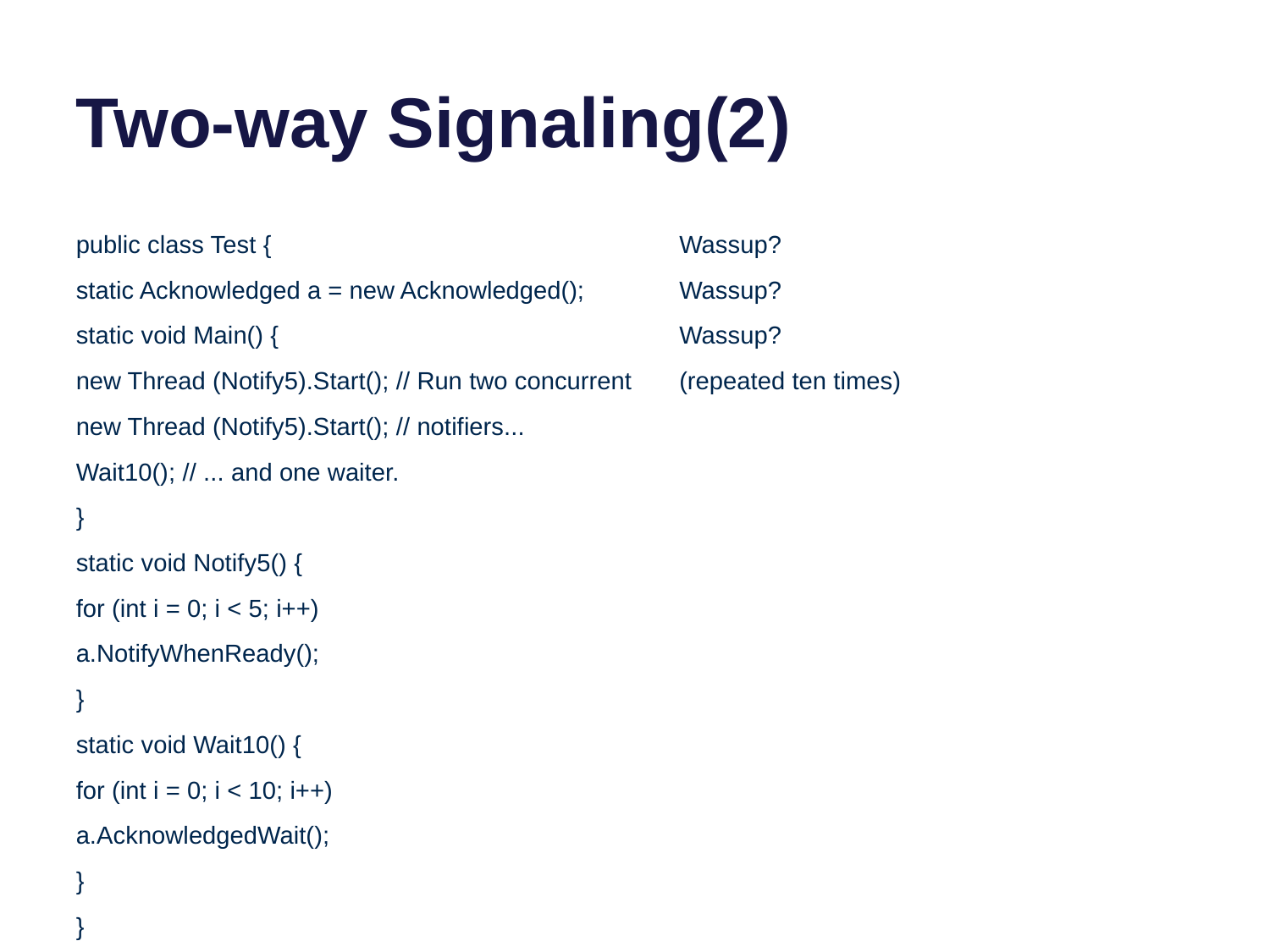

# Two-way Signaling(2)
public class Test {
static Acknowledged a = new Acknowledged();
static void Main() {
new Thread (Notify5).Start(); // Run two concurrent
new Thread (Notify5).Start(); // notifiers...
Wait10(); // ... and one waiter.
}
static void Notify5() {
for (int i = 0; i < 5; i++)
a.NotifyWhenReady();
}
static void Wait10() {
for (int i = 0; i < 10; i++)
a.AcknowledgedWait();
}
}
Wassup?
Wassup?
Wassup?
(repeated ten times)